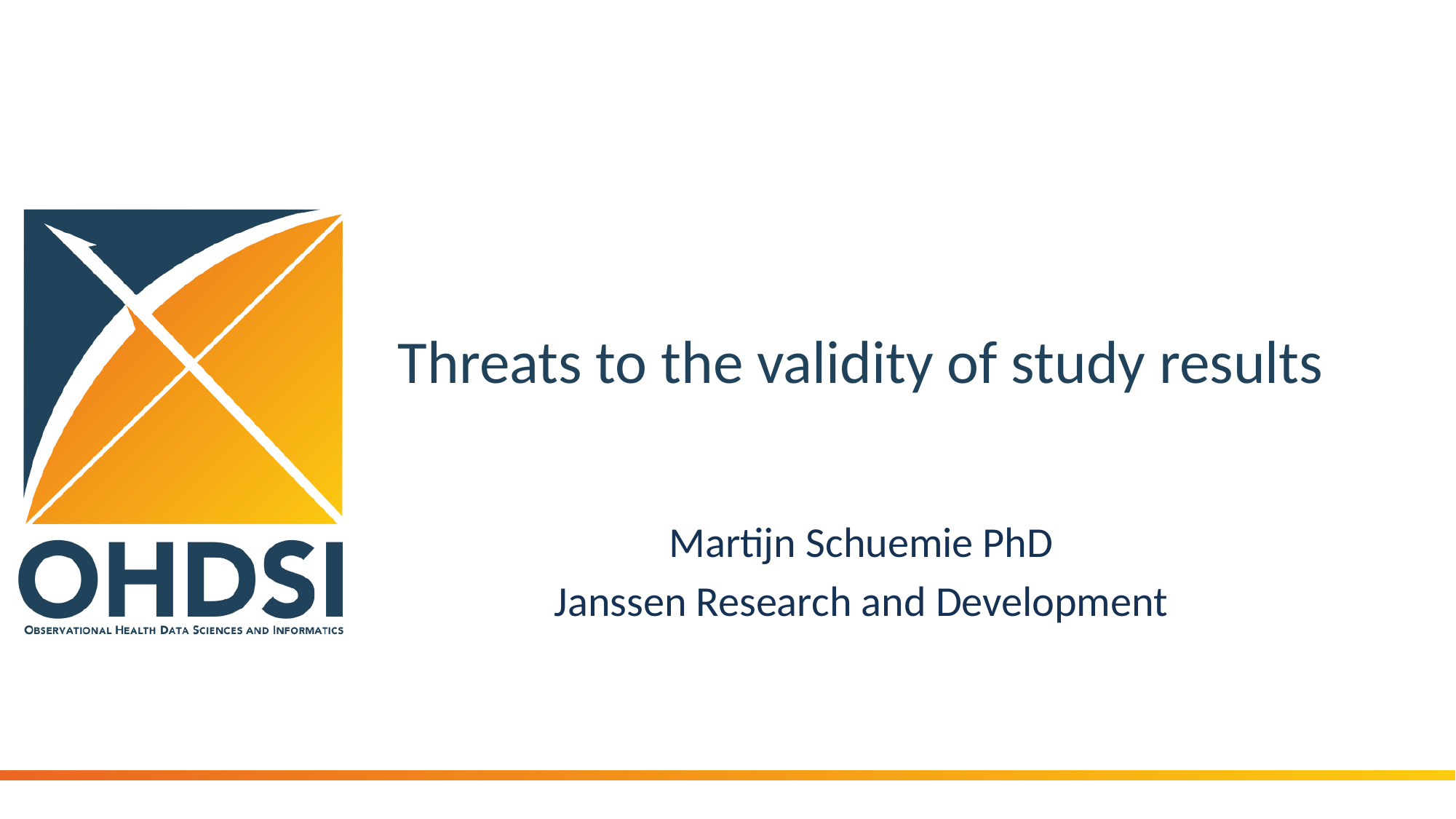

# Threats to the validity of study results
Martijn Schuemie PhD
Janssen Research and Development